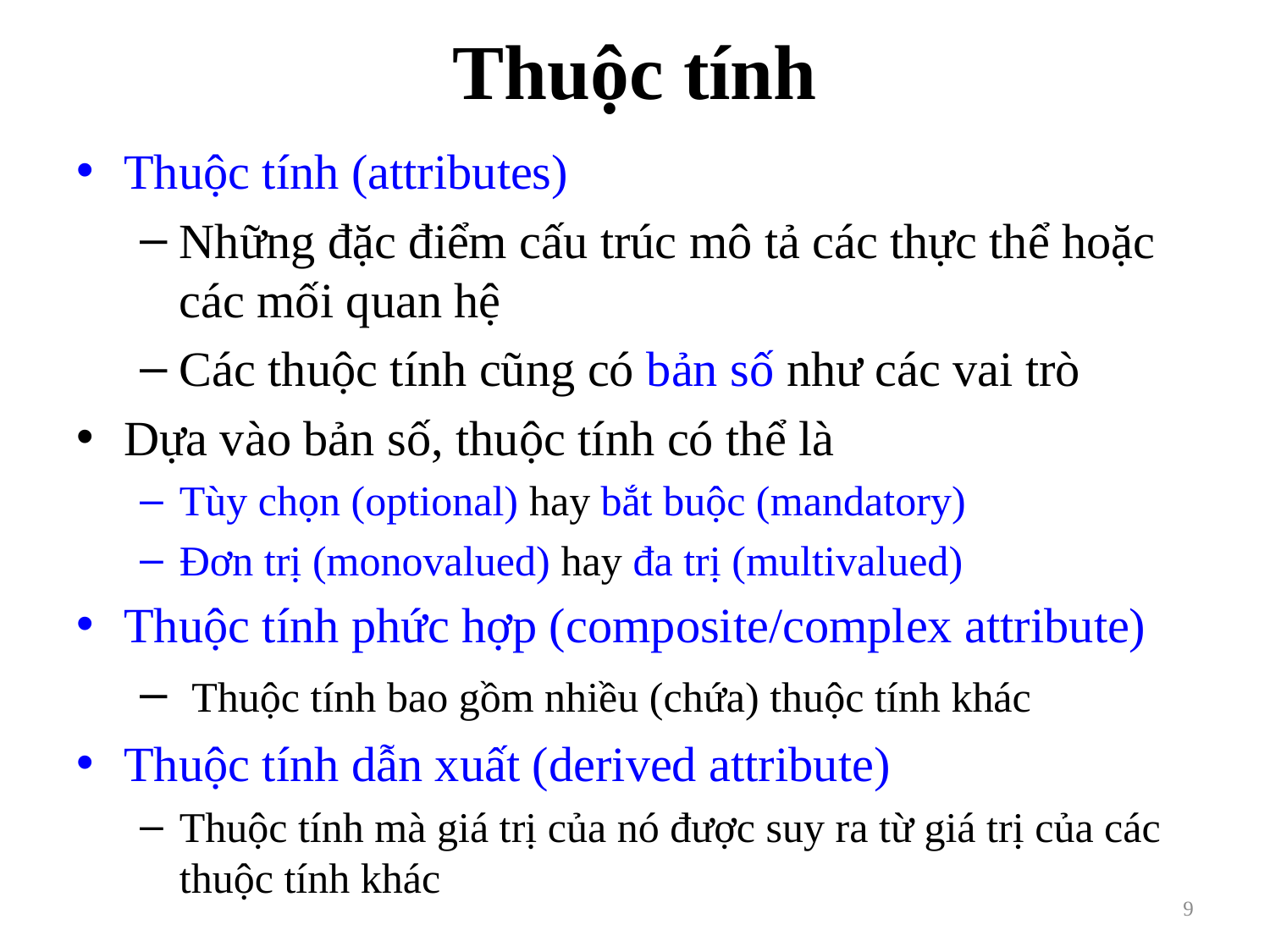

# Thuộc tính
Thuộc tính (attributes)
Những đặc điểm cấu trúc mô tả các thực thể hoặc các mối quan hệ
Các thuộc tính cũng có bản số như các vai trò
Dựa vào bản số, thuộc tính có thể là
Tùy chọn (optional) hay bắt buộc (mandatory)
Đơn trị (monovalued) hay đa trị (multivalued)
Thuộc tính phức hợp (composite/complex attribute)
 Thuộc tính bao gồm nhiều (chứa) thuộc tính khác
Thuộc tính dẫn xuất (derived attribute)
Thuộc tính mà giá trị của nó được suy ra từ giá trị của các thuộc tính khác
9